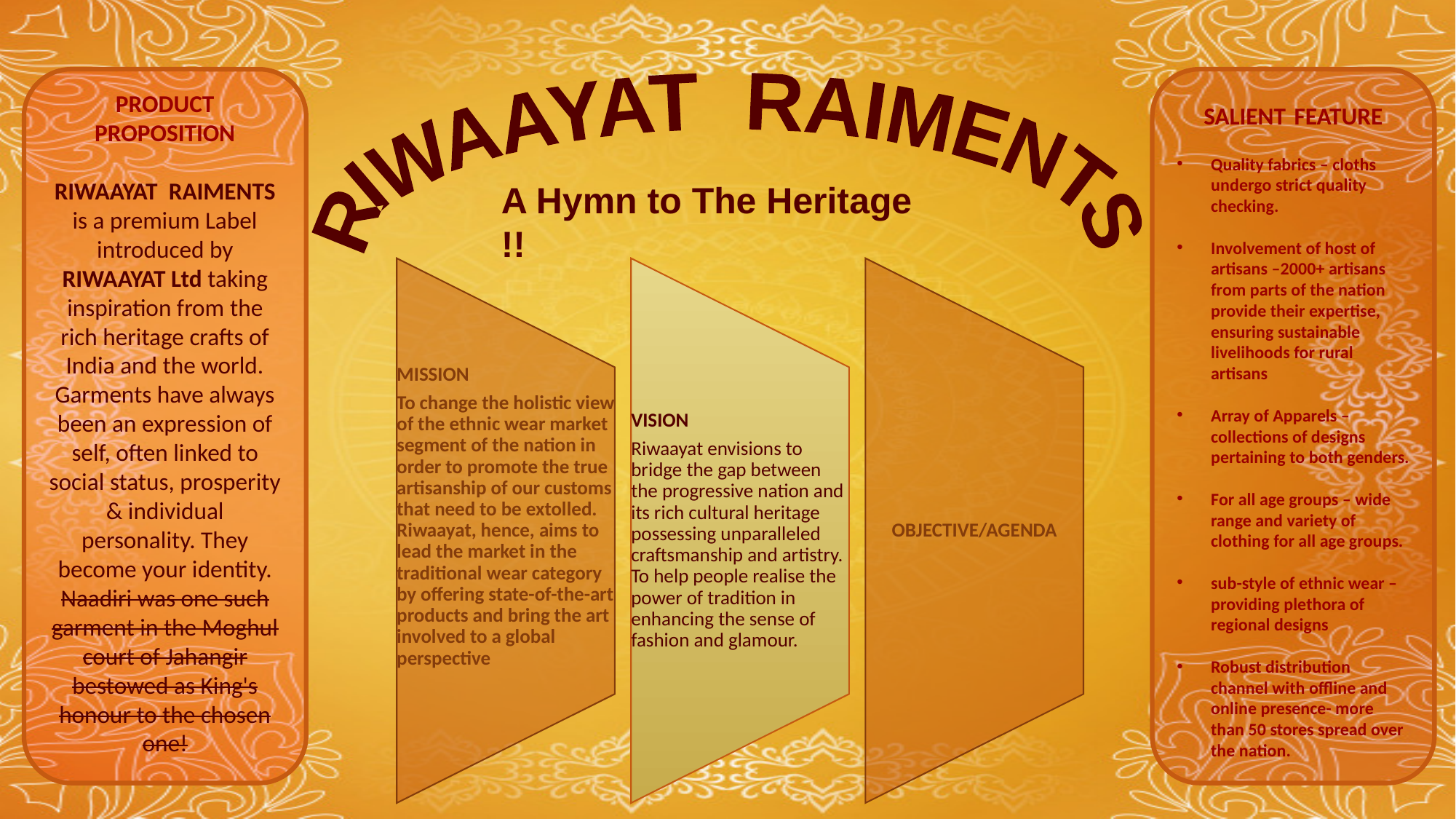

PRODUCT PROPOSITION

RIWAAYAT  RAIMENTS is a premium Label introduced by RIWAAYAT Ltd taking inspiration from the rich heritage crafts of India and the world. Garments have always been an expression of self, often linked to social status, prosperity & individual personality. They become your identity. Naadiri was one such garment in the Moghul court of Jahangir bestowed as King's honour to the chosen one!

SALIENT FEATURE

Quality fabrics – cloths undergo strict quality checking.

Involvement of host of artisans –2000+ artisans from parts of the nation provide their expertise, ensuring sustainable livelihoods for rural artisans

Array of Apparels –  collections of designs pertaining to both genders.

For all age groups – wide range and variety of clothing for all age groups.

sub-style of ethnic wear – providing plethora of regional designs

Robust distribution channel with offline and online presence- more than 50 stores spread over the nation.

RIWAAYAT  RAIMENTS
A Hymn to The Heritage  !!
MISSION
To change the holistic view of the ethnic wear market segment of the nation in order to promote the true artisanship of our customs that need to be extolled. Riwaayat, hence, aims to lead the market in the traditional wear category by offering state-of-the-art products and bring the art involved to a global perspective

VISION
Riwaayat envisions to bridge the gap between the progressive nation and its rich cultural heritage possessing unparalleled craftsmanship and artistry. To help people realise the power of tradition in enhancing the sense of fashion and glamour.
OBJECTIVE/AGENDA